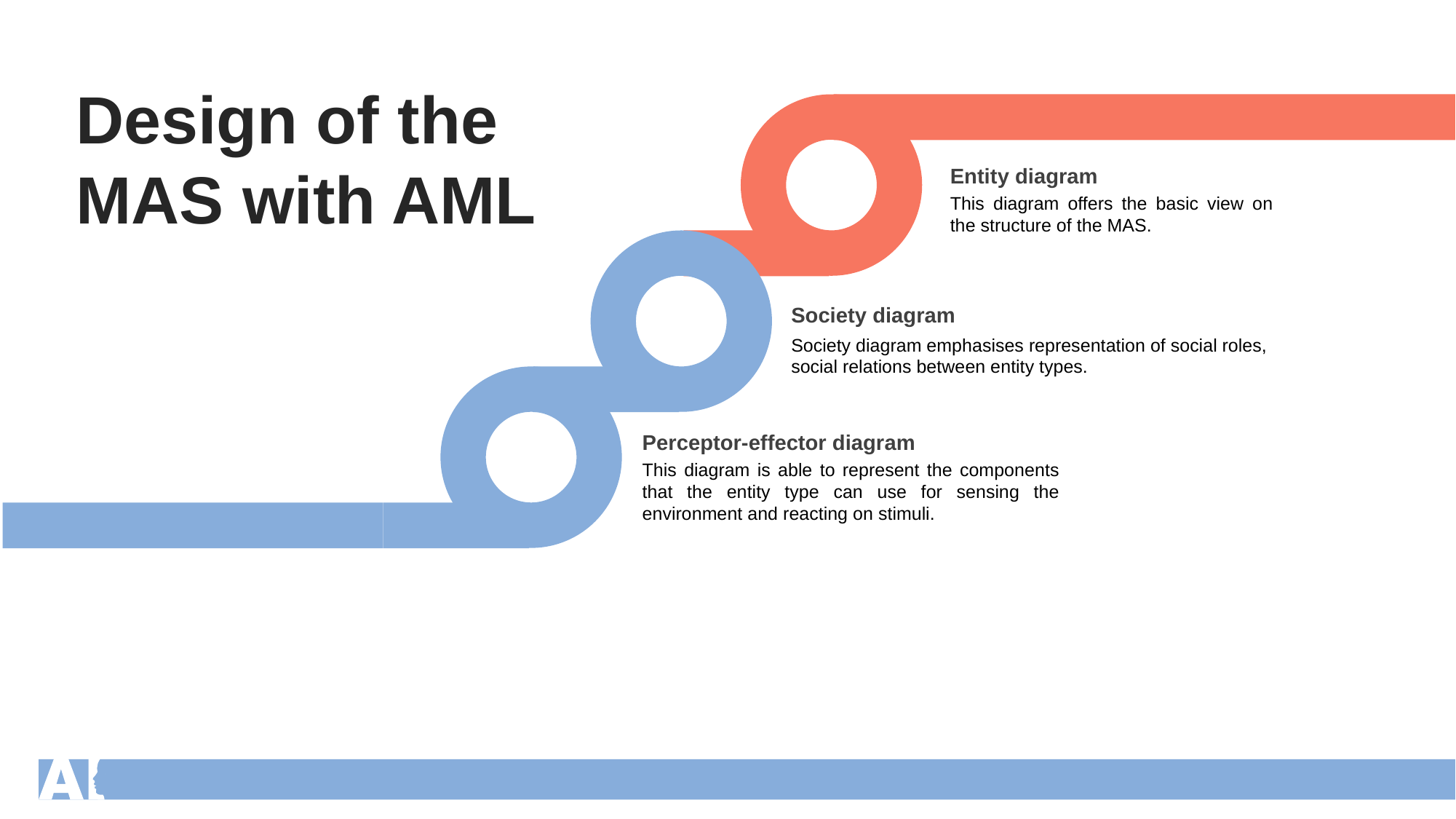

Design of the MAS with AML

Entity diagram
This diagram offers the basic view on the structure of the MAS.

Society diagram

Society diagram emphasises representation of social roles,
social relations between entity types.

Perceptor-effector diagram
This diagram is able to represent the components that the entity type can use for sensing the environment and reacting on stimuli.